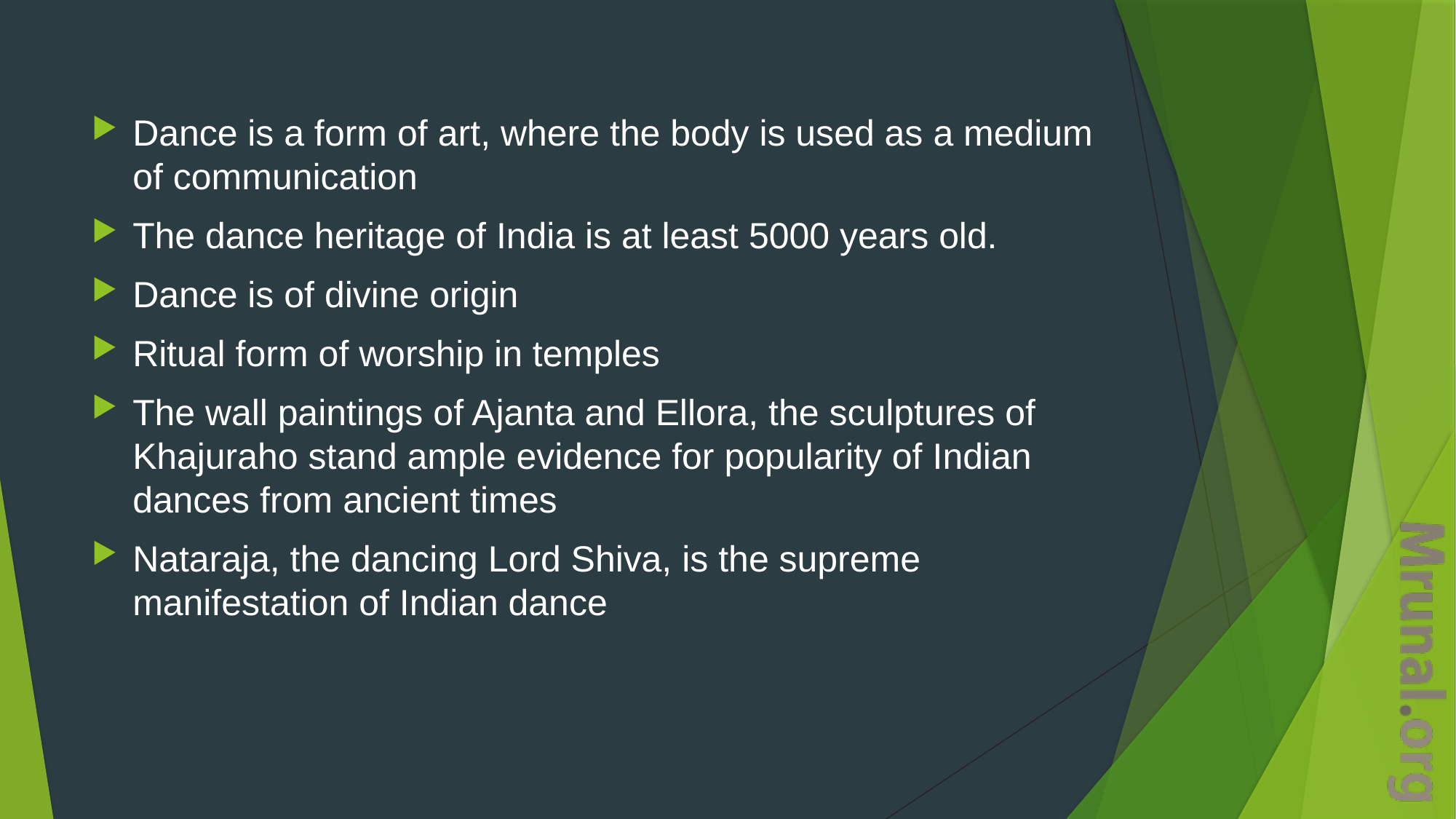

Dance is a form of art, where the body is used as a medium of communication
The dance heritage of India is at least 5000 years old.
Dance is of divine origin
Ritual form of worship in temples
The wall paintings of Ajanta and Ellora, the sculptures of Khajuraho stand ample evidence for popularity of Indian dances from ancient times
Nataraja, the dancing Lord Shiva, is the supreme manifestation of Indian dance